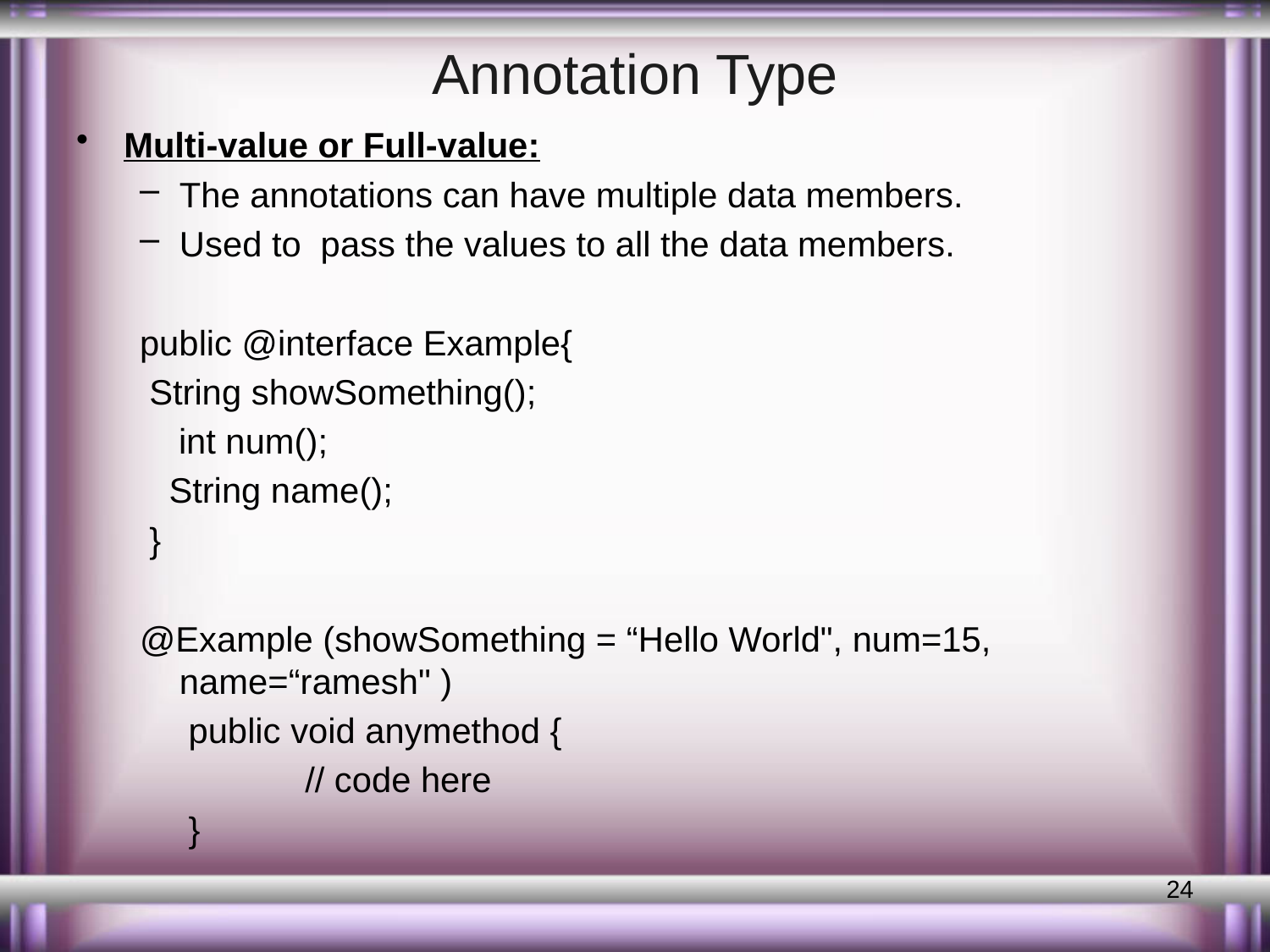

# Annotation Type
Multi-value or Full-value:
The annotations can have multiple data members.
Used to  pass the values to all the data members.

public @interface Example{
 String showSomething();
    int num();
   String name();
 }

@Example (showSomething = “Hello World", num=15, name=“ramesh" )
     public void anymethod {
                 // code here
     }

24